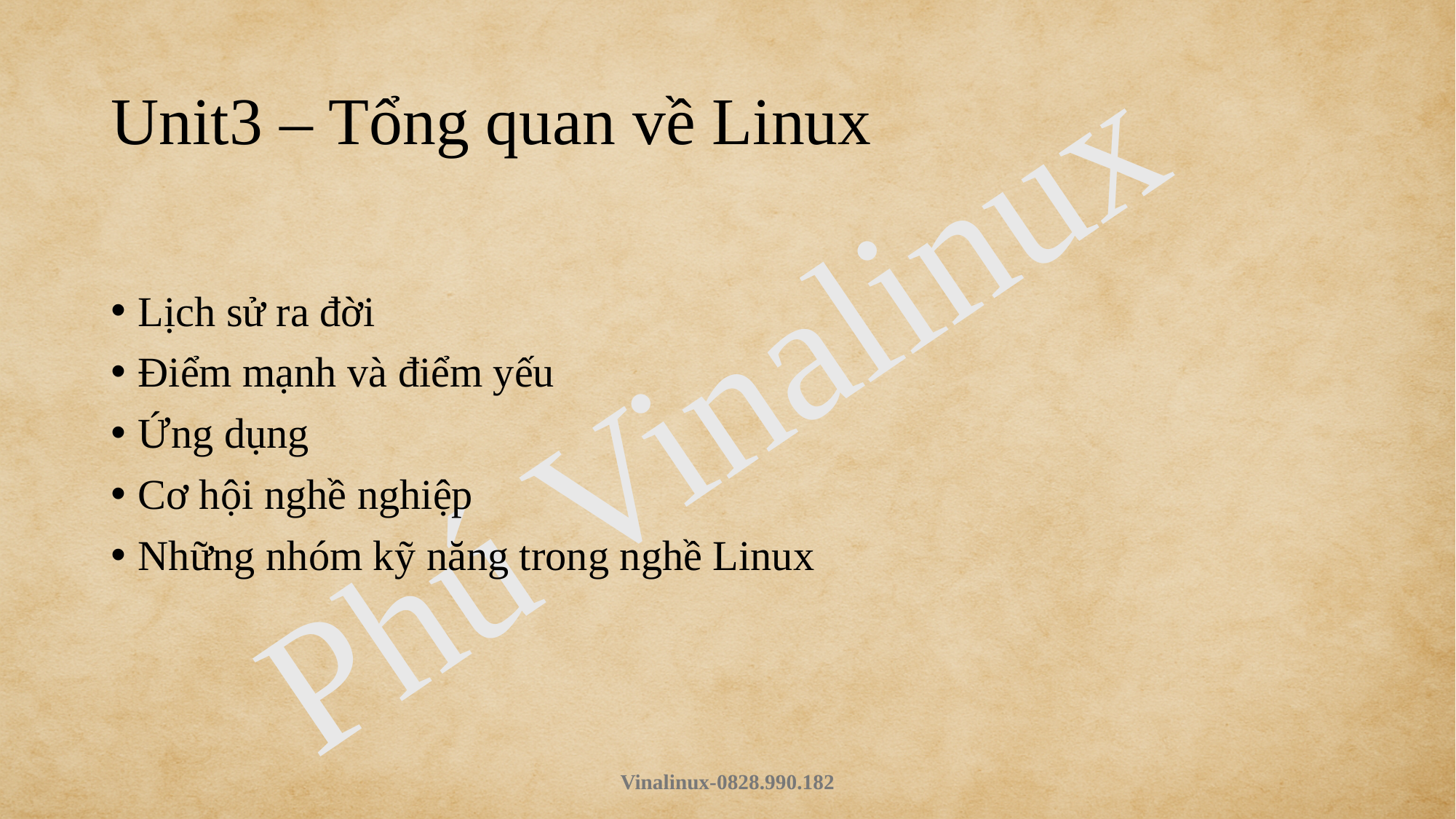

# Unit3 – Tổng quan về Linux

Lịch sử ra đời
Điểm mạnh và điểm yếu
Ứng dụng
Cơ hội nghề nghiệp
Những nhóm kỹ năng trong nghề Linux
Phú Vinalinux
Vinalinux-0828.990.182